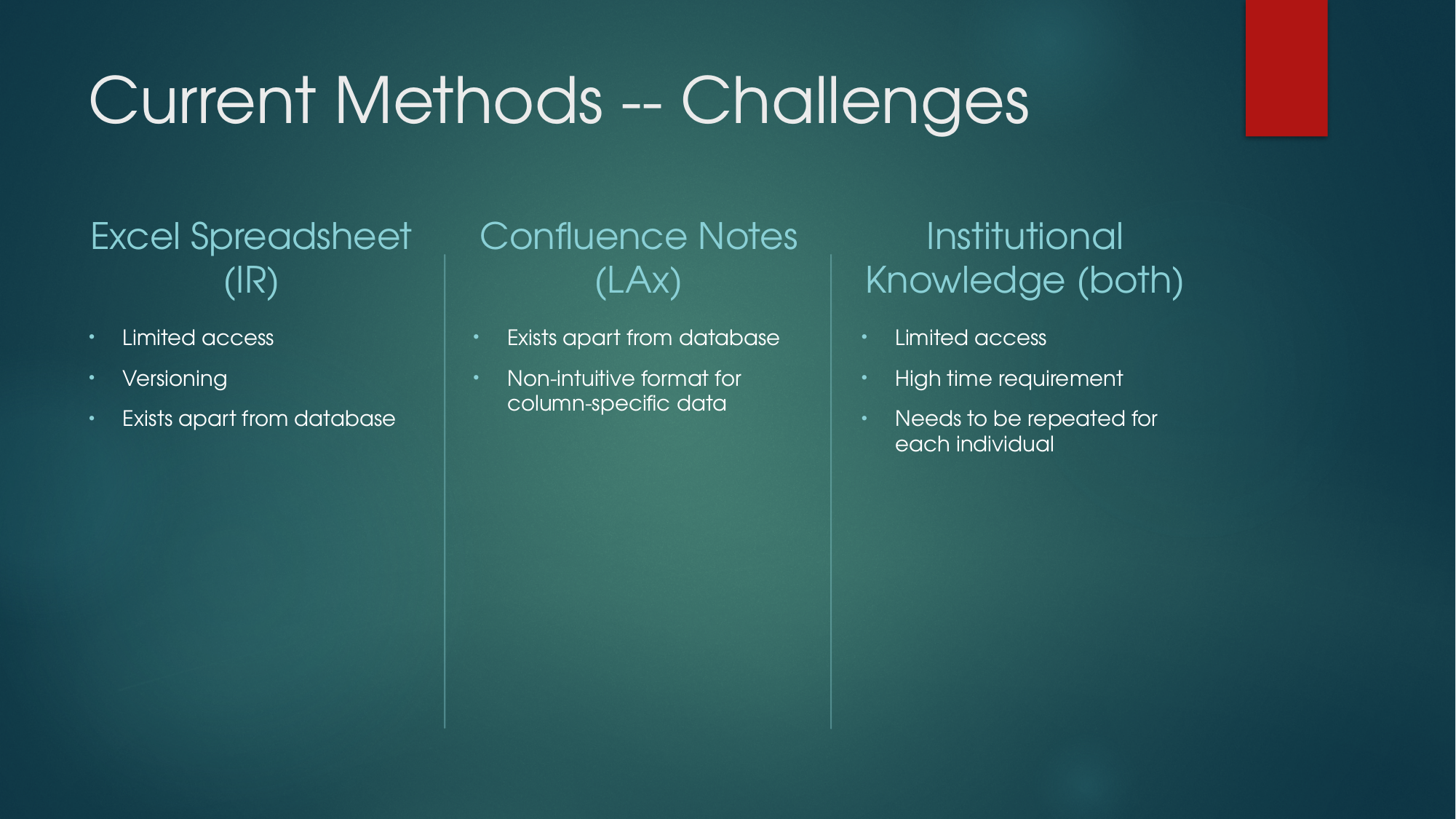

# Current Methods -- Challenges
Excel Spreadsheet (IR)
Confluence Notes (LAx)
Institutional Knowledge (both)
Limited access
Versioning
Exists apart from database
Exists apart from database
Non-intuitive format for column-specific data
Limited access
High time requirement
Needs to be repeated for each individual